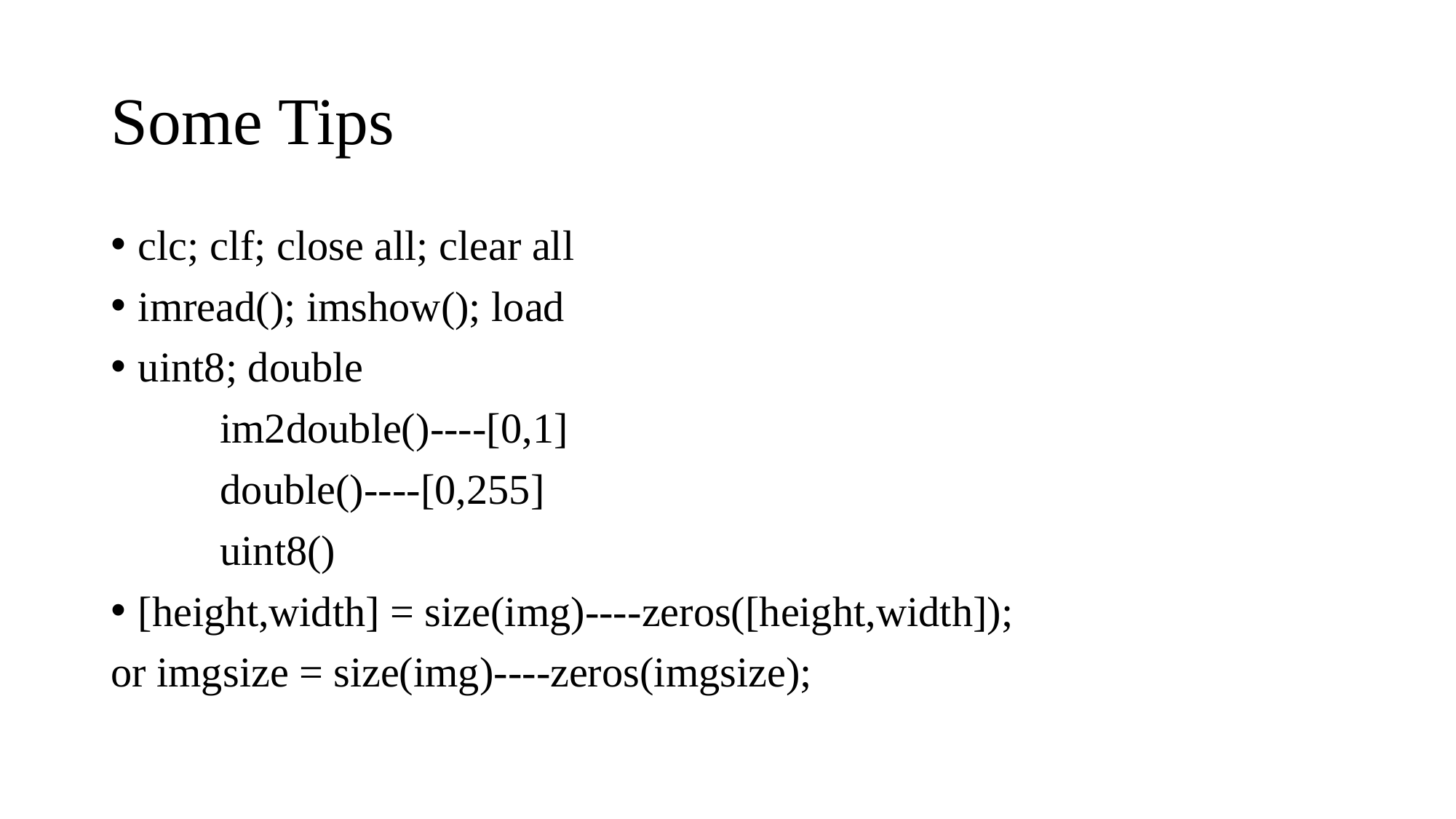

# Some Tips
clc; clf; close all; clear all
imread(); imshow(); load
uint8; double
	im2double()----[0,1]
	double()----[0,255]
	uint8()
[height,width] = size(img)----zeros([height,width]);
or imgsize = size(img)----zeros(imgsize);